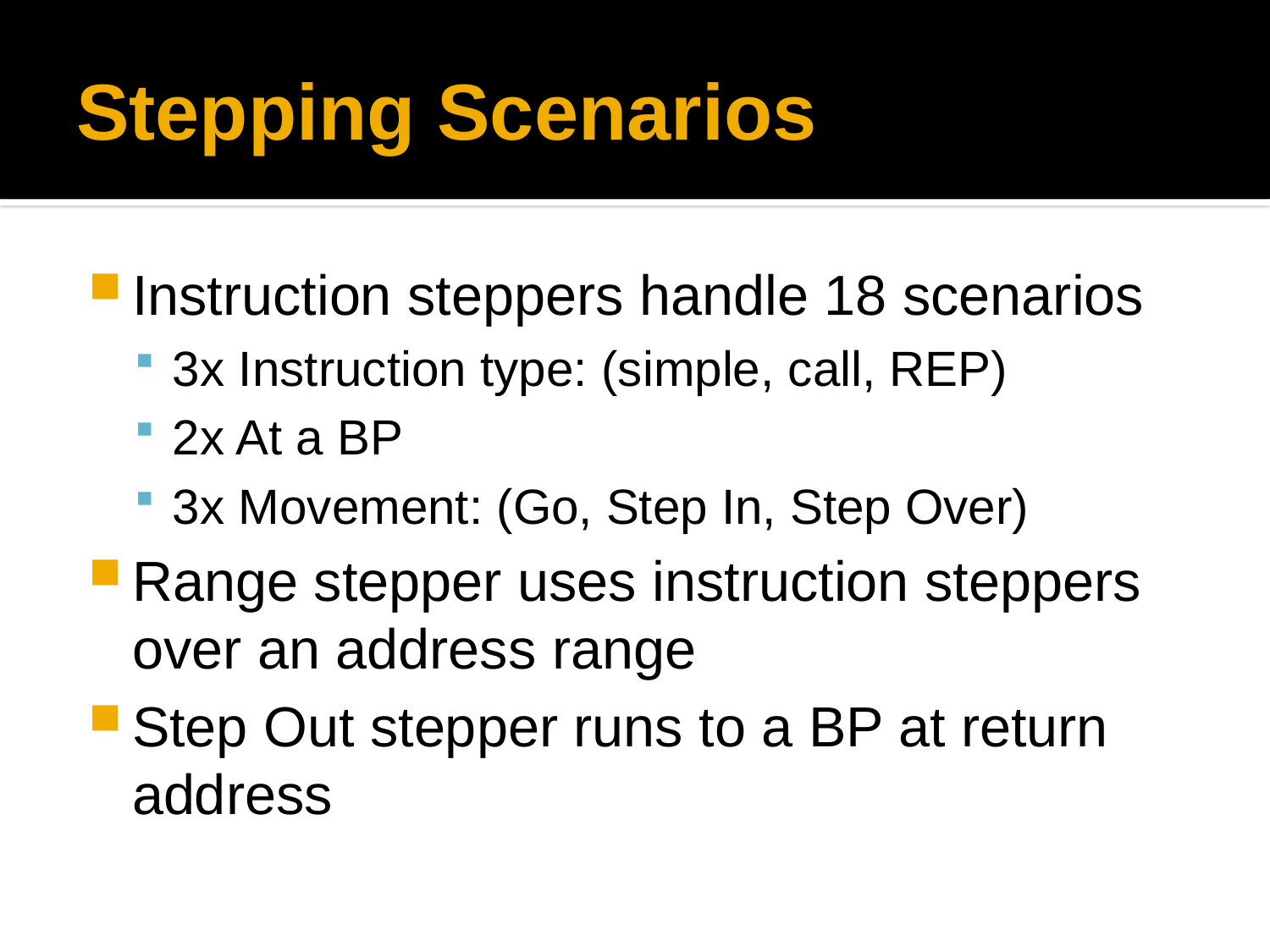

# Stepping Scenarios
Instruction steppers handle 18 scenarios
3x Instruction type: (simple, call, REP)
2x At a BP
3x Movement: (Go, Step In, Step Over)
Range stepper uses instruction steppers over an address range
Step Out stepper runs to a BP at return address